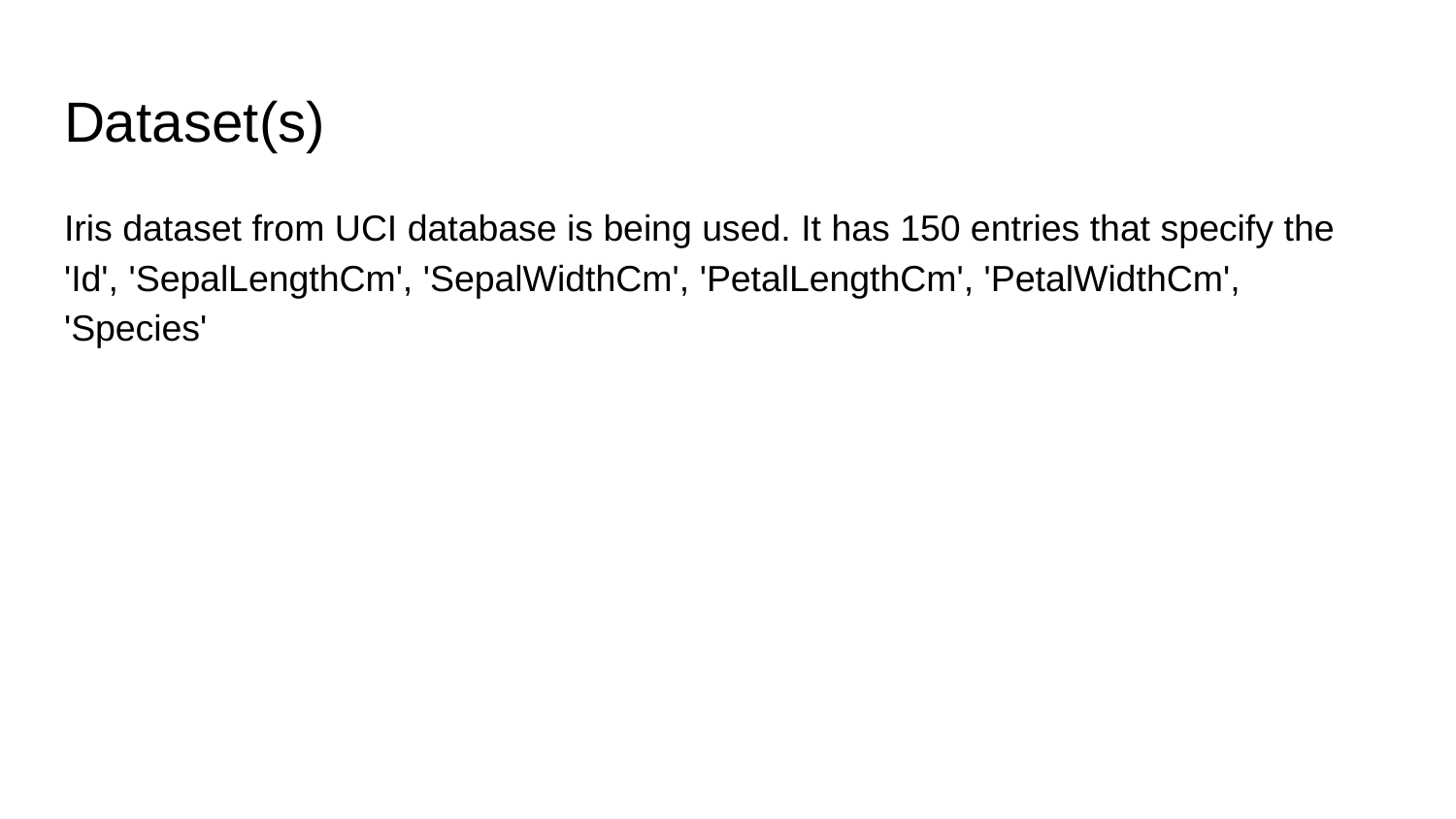

# Dataset(s)
Iris dataset from UCI database is being used. It has 150 entries that specify the 'Id', 'SepalLengthCm', 'SepalWidthCm', 'PetalLengthCm', 'PetalWidthCm', 'Species'